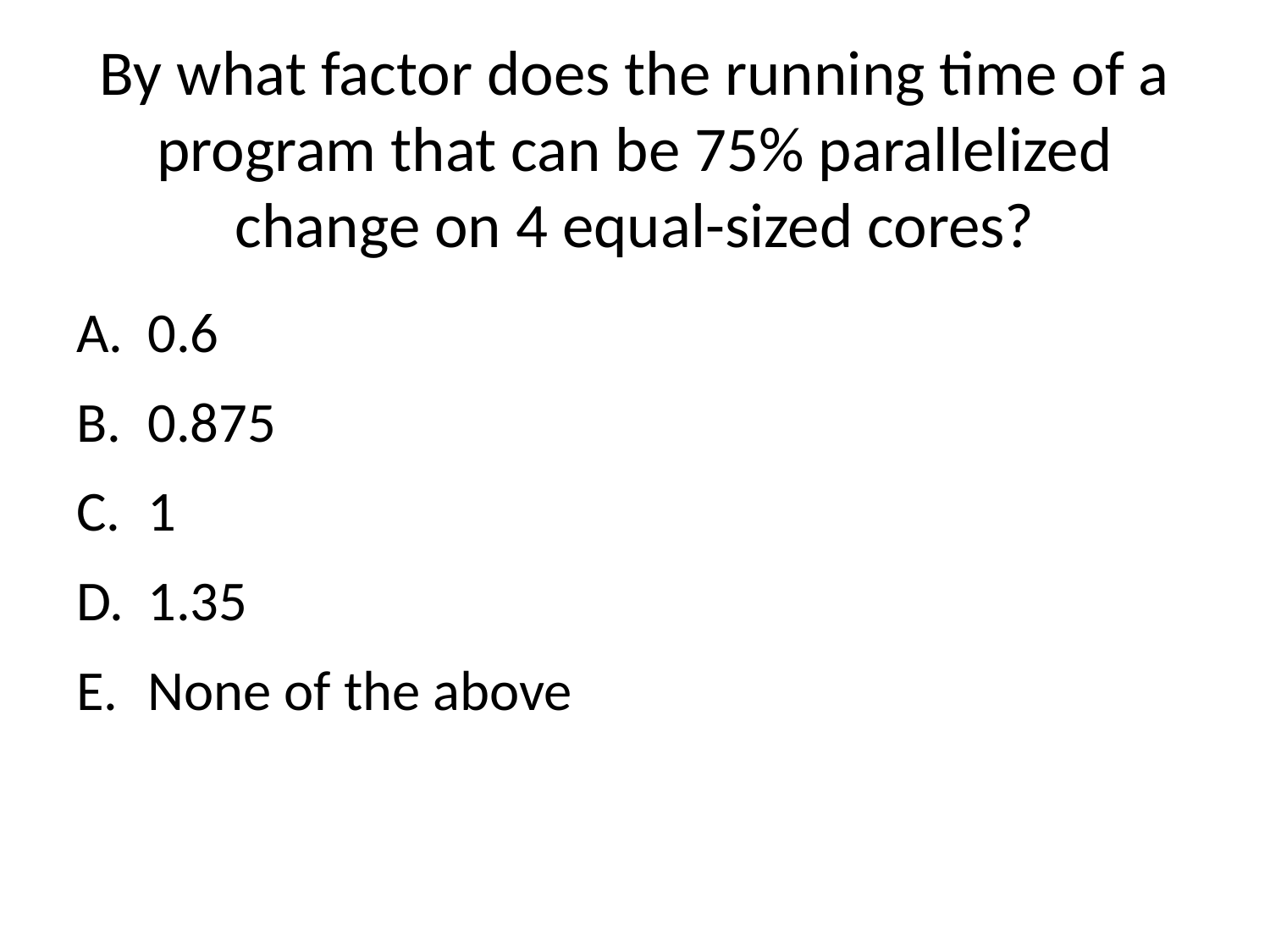

# By what factor does the running time of a program that can be 75% parallelized change on 4 equal-sized cores?
0.6
0.875
1
1.35
None of the above